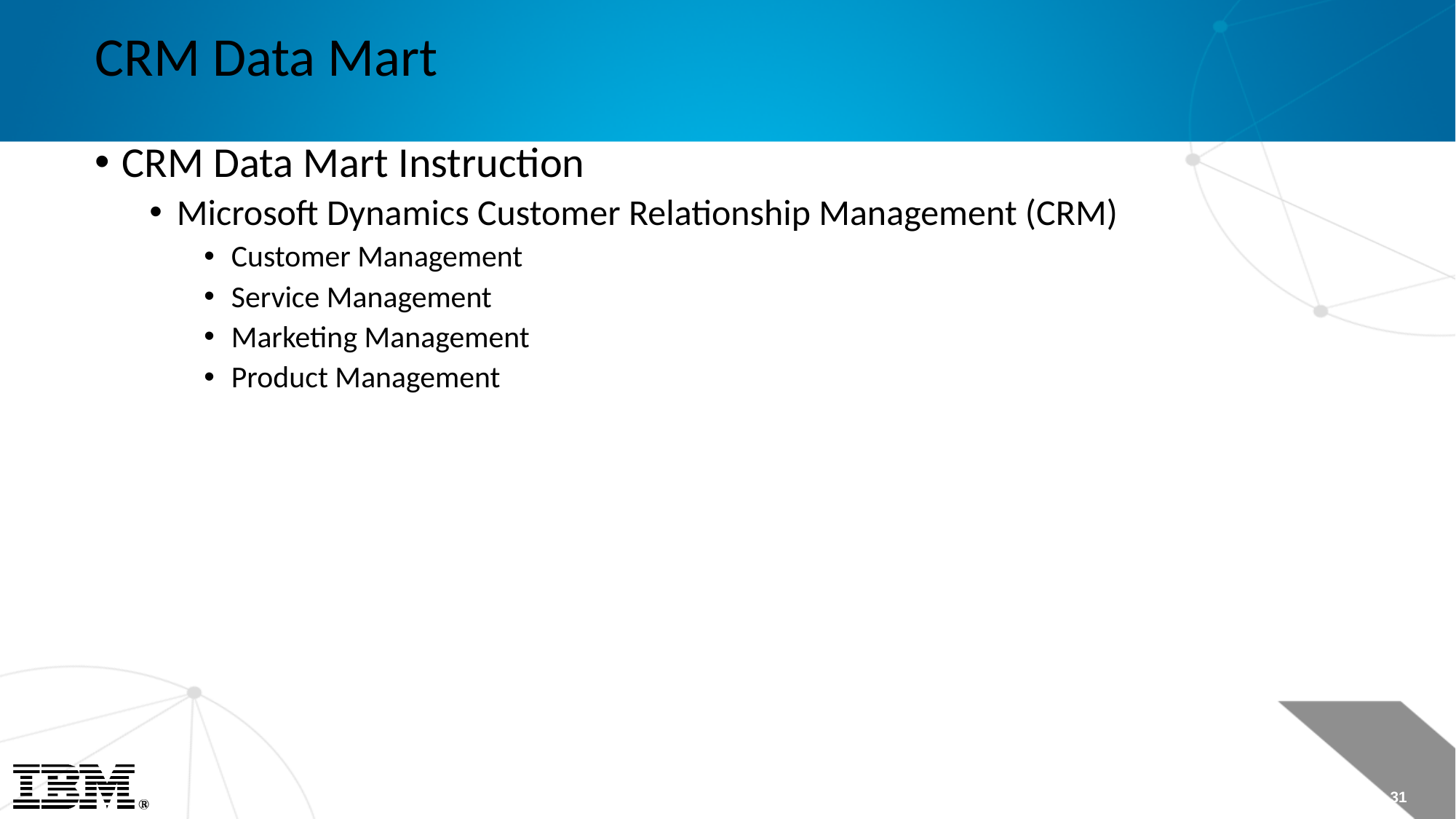

# CRM Data Mart
CRM Data Mart Instruction
Microsoft Dynamics Customer Relationship Management (CRM)
Customer Management
Service Management
Marketing Management
Product Management
Page 31